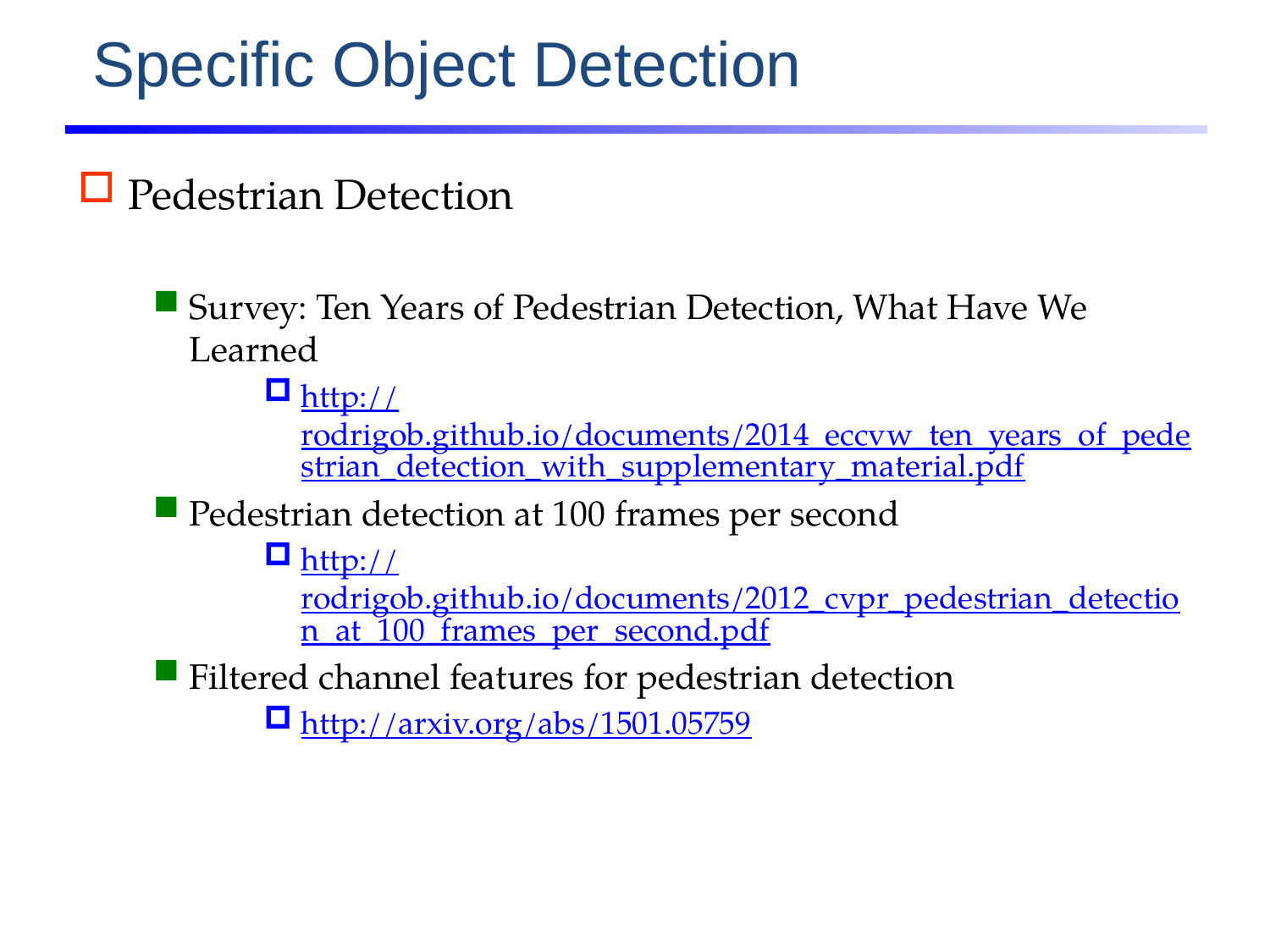

# Specific Object Detection
Pedestrian Detection

Survey: Ten Years of Pedestrian Detection, What Have We Learned
http://rodrigob.github.io/documents/2014_eccvw_ten_years_of_pedestrian_detection_with_supplementary_material.pdf
Pedestrian detection at 100 frames per second
http://rodrigob.github.io/documents/2012_cvpr_pedestrian_detection_at_100_frames_per_second.pdf
Filtered channel features for pedestrian detection
http://arxiv.org/abs/1501.05759